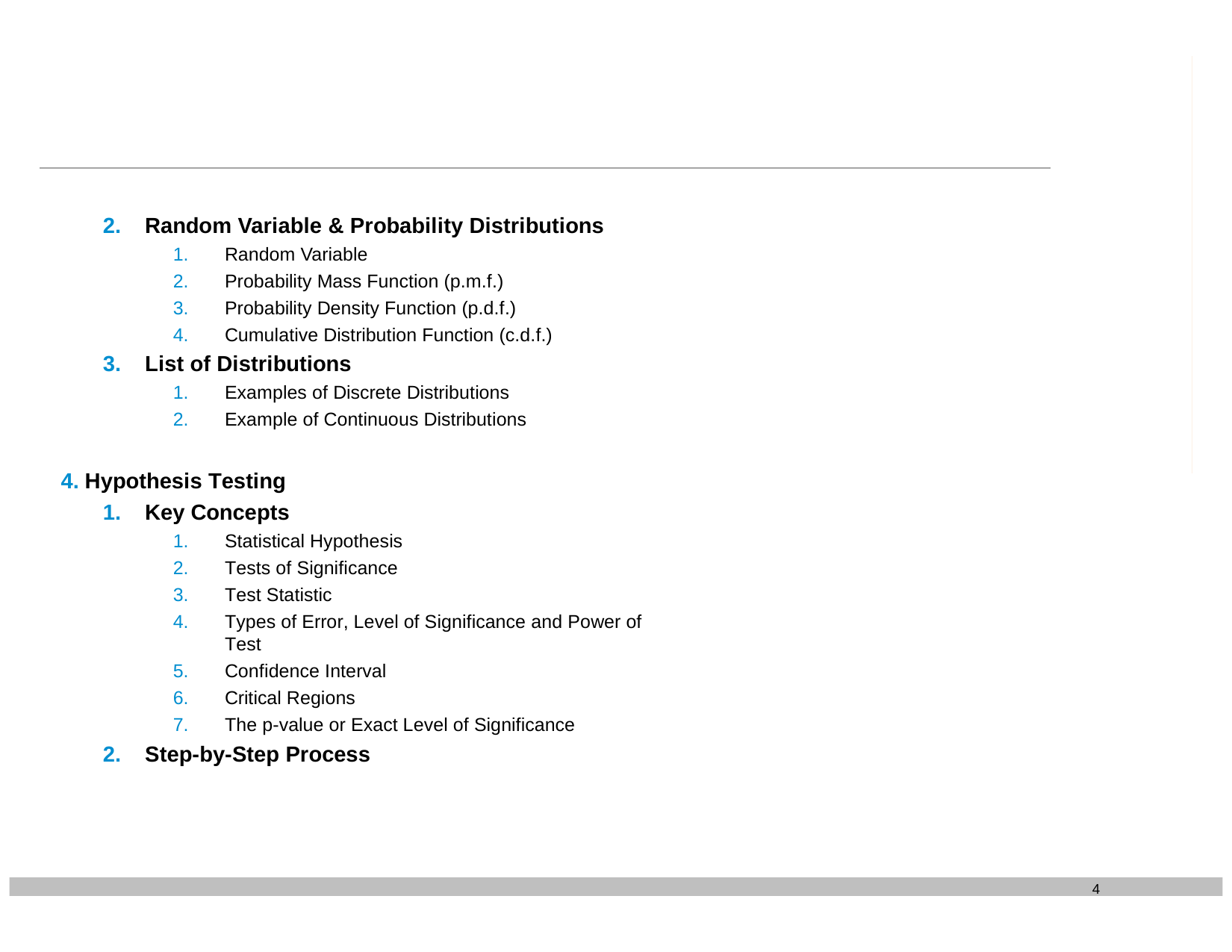

Random Variable & Probability Distributions
Random Variable
Probability Mass Function (p.m.f.)
Probability Density Function (p.d.f.)
Cumulative Distribution Function (c.d.f.)
List of Distributions
Examples of Discrete Distributions
Example of Continuous Distributions

Hypothesis Testing
Key Concepts
Statistical Hypothesis
Tests of Significance
Test Statistic
Types of Error, Level of Significance and Power of Test
Confidence Interval
Critical Regions
The p-value or Exact Level of Significance
Step-by-Step Process

4